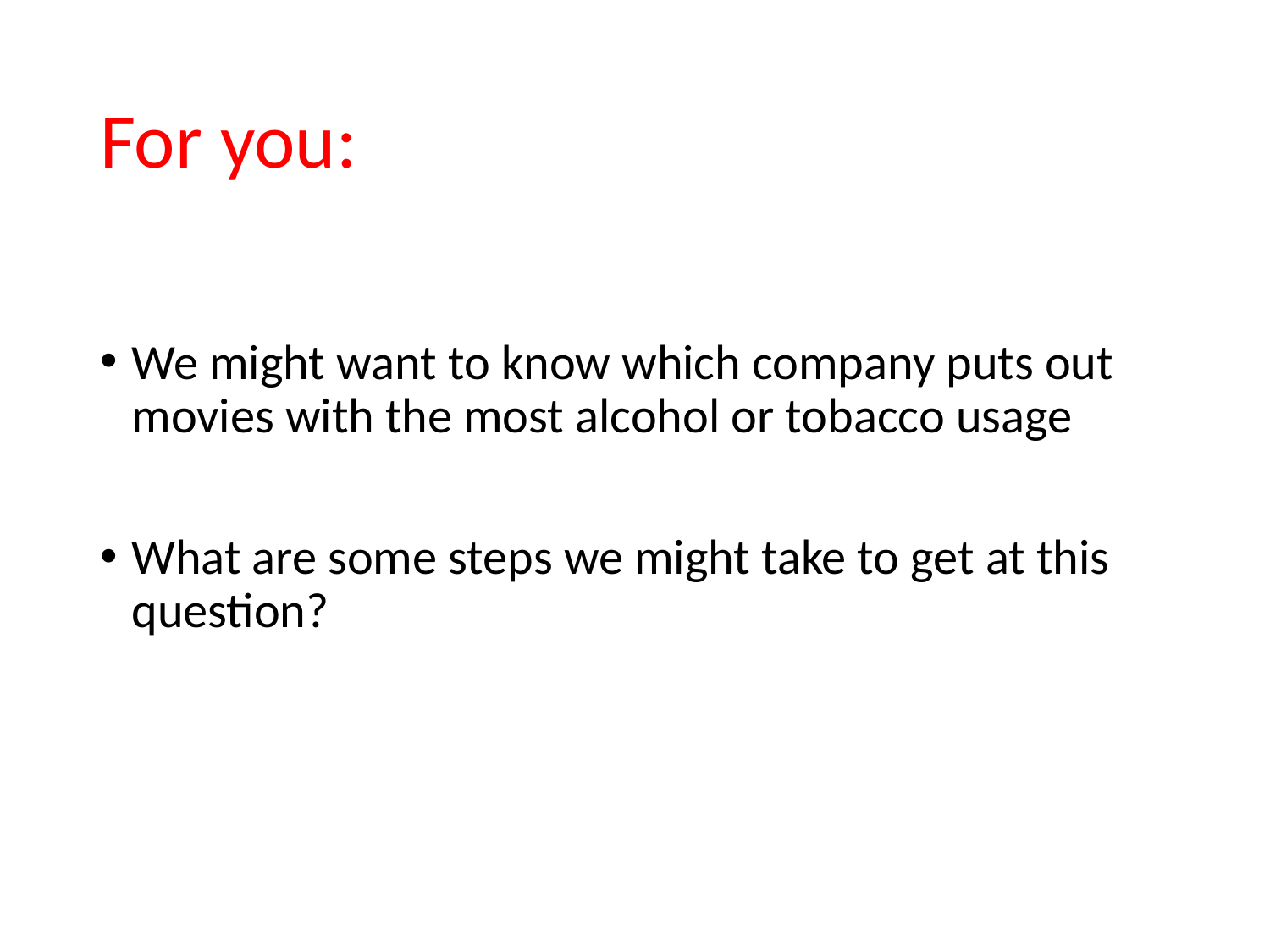

# For you:

We might want to know which company puts out movies with the most alcohol or tobacco usage

What are some steps we might take to get at this question?